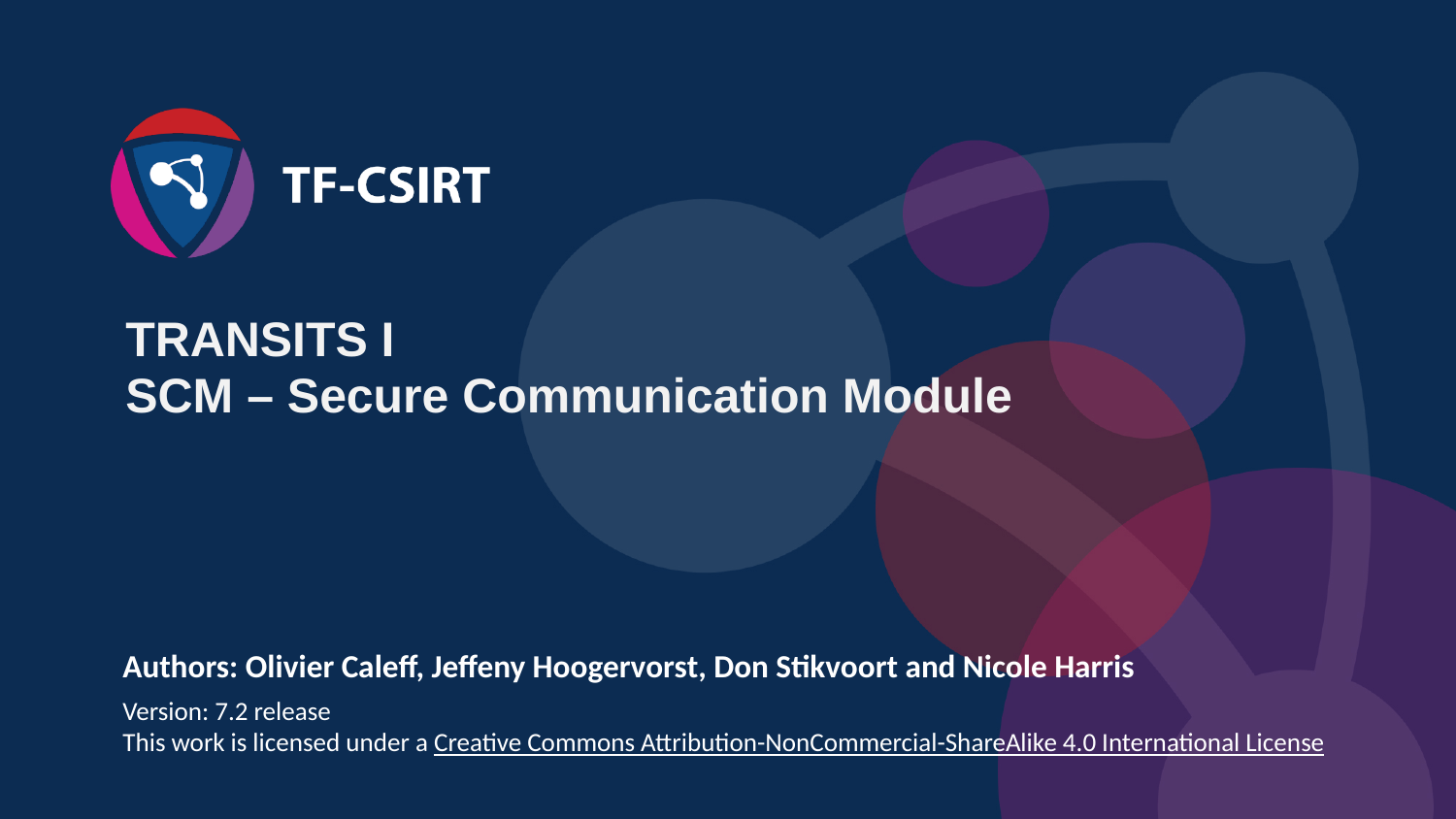

TRANSITS I
SCM – Secure Communication Module

Authors: Olivier Caleff, Jeffeny Hoogervorst, Don Stikvoort and Nicole Harris

Version: 7.2 release
This work is licensed under a Creative Commons Attribution-NonCommercial-ShareAlike 4.0 International License